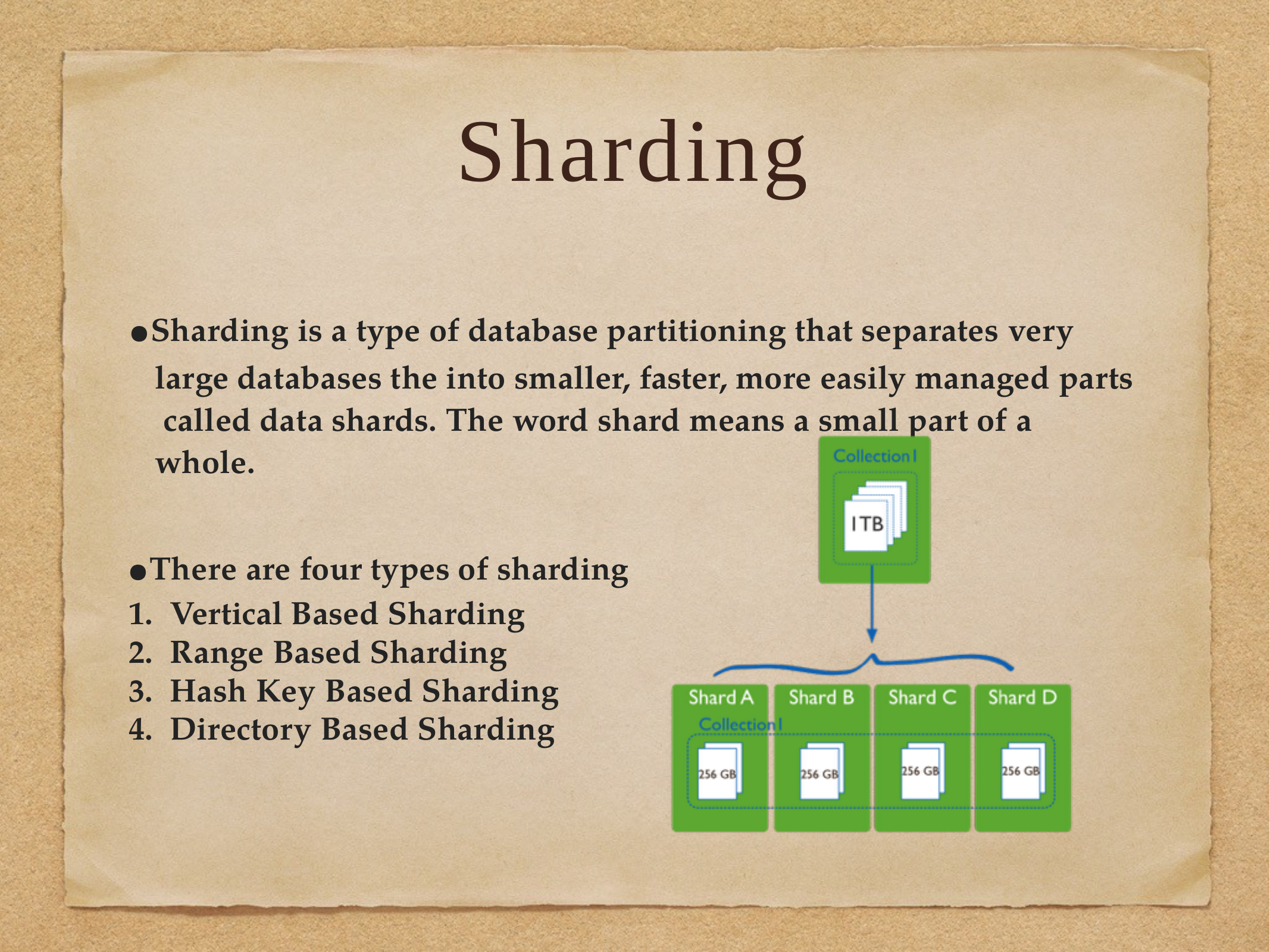

Sharding
•Sharding is a type of database partitioning that separates very  large databases the into smaller, faster, more easily managed parts  called data shards. The word shard means a small part of a whole.

•There are four types of sharding
Vertical Based Sharding
Range Based Sharding
Hash Key Based Sharding
Directory Based Sharding